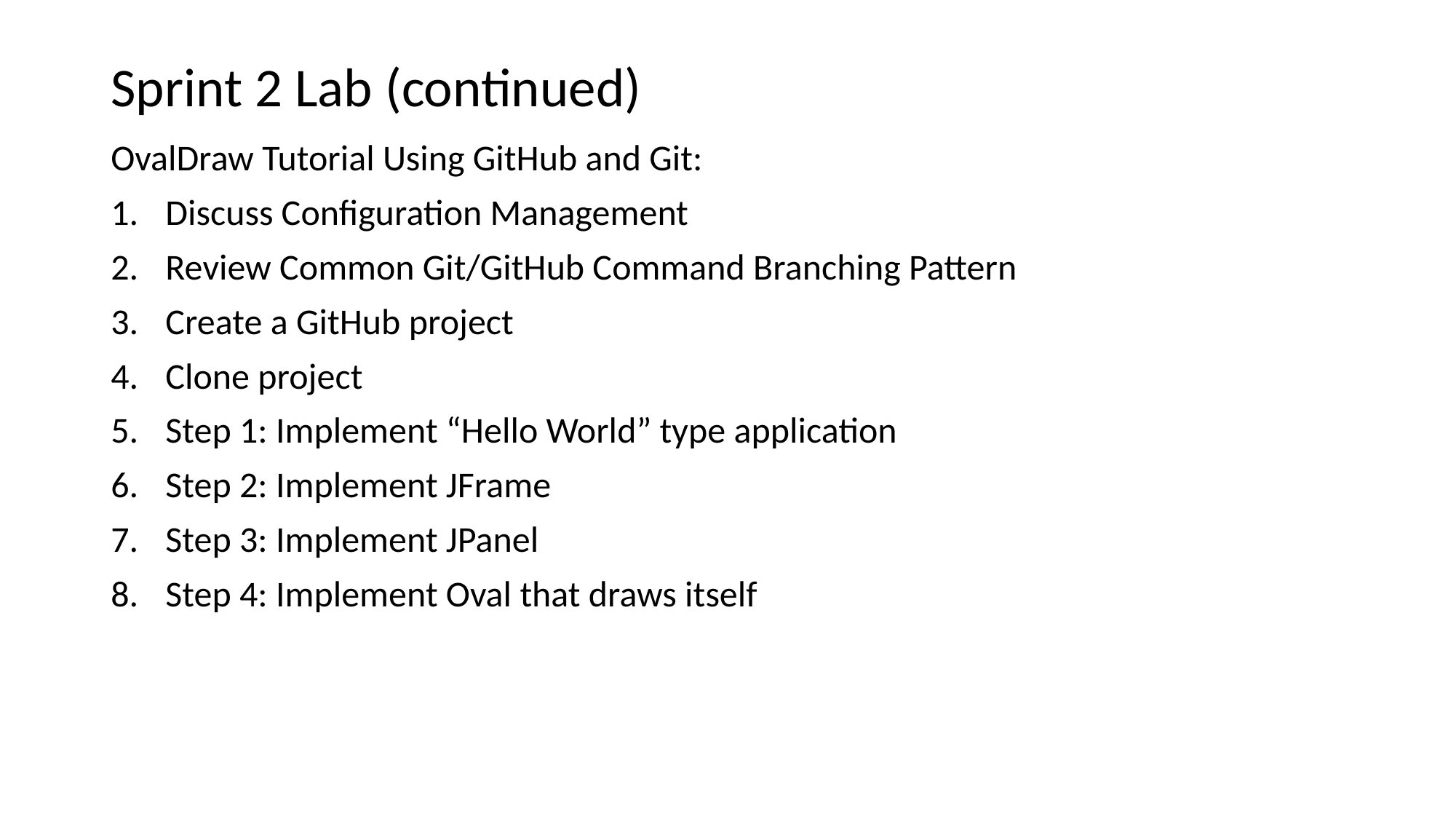

# Sprint 2 Lab (continued)
OvalDraw Tutorial Using GitHub and Git:
Discuss Configuration Management
Review Common Git/GitHub Command Branching Pattern
Create a GitHub project
Clone project
Step 1: Implement “Hello World” type application
Step 2: Implement JFrame
Step 3: Implement JPanel
Step 4: Implement Oval that draws itself